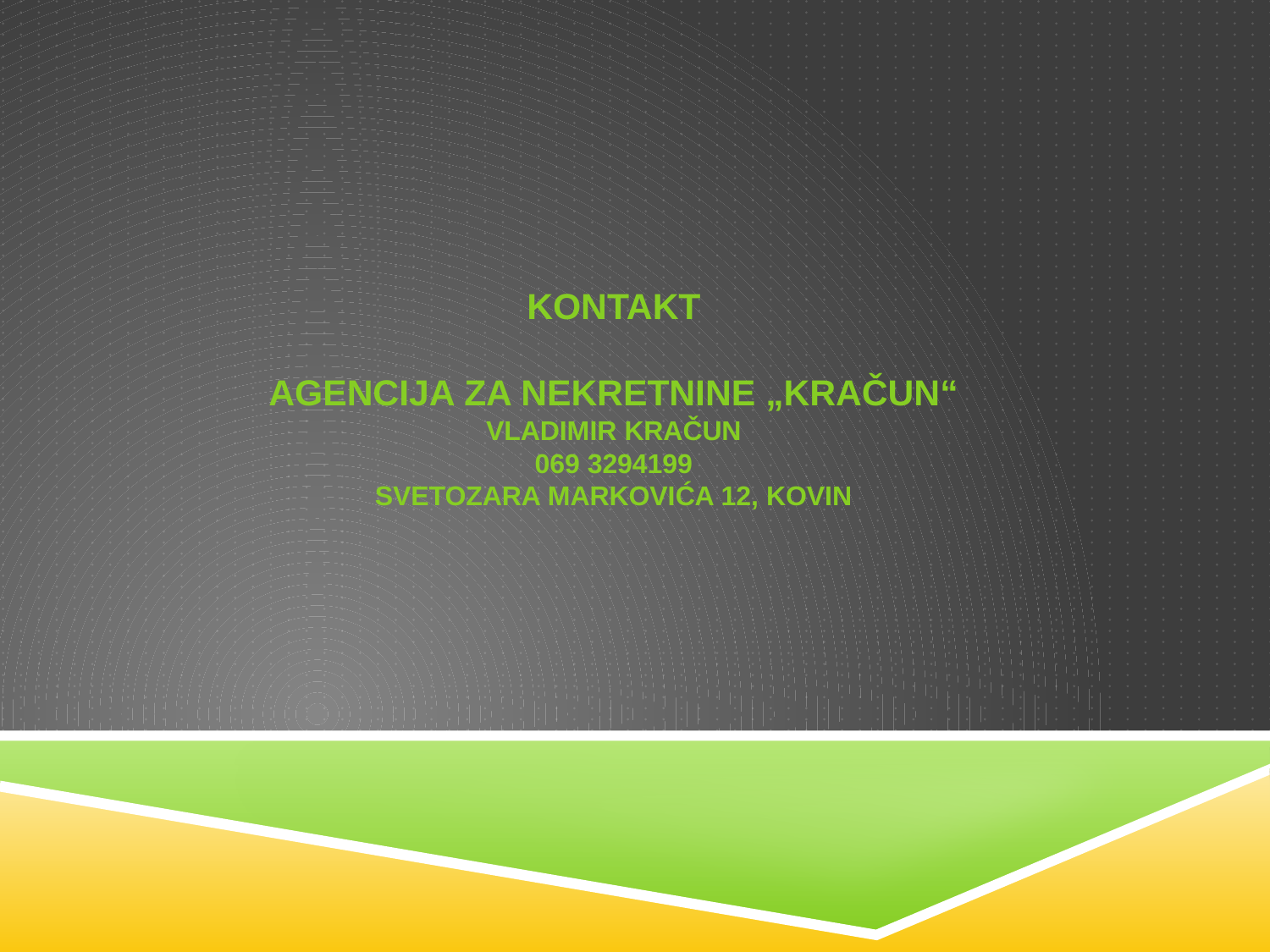

# KONTAKT AGENCIJA ZA NEKRETNINE „KRAČUN“ Vladimir kračun 069 3294199 Svetozara Markovića 12, Kovin